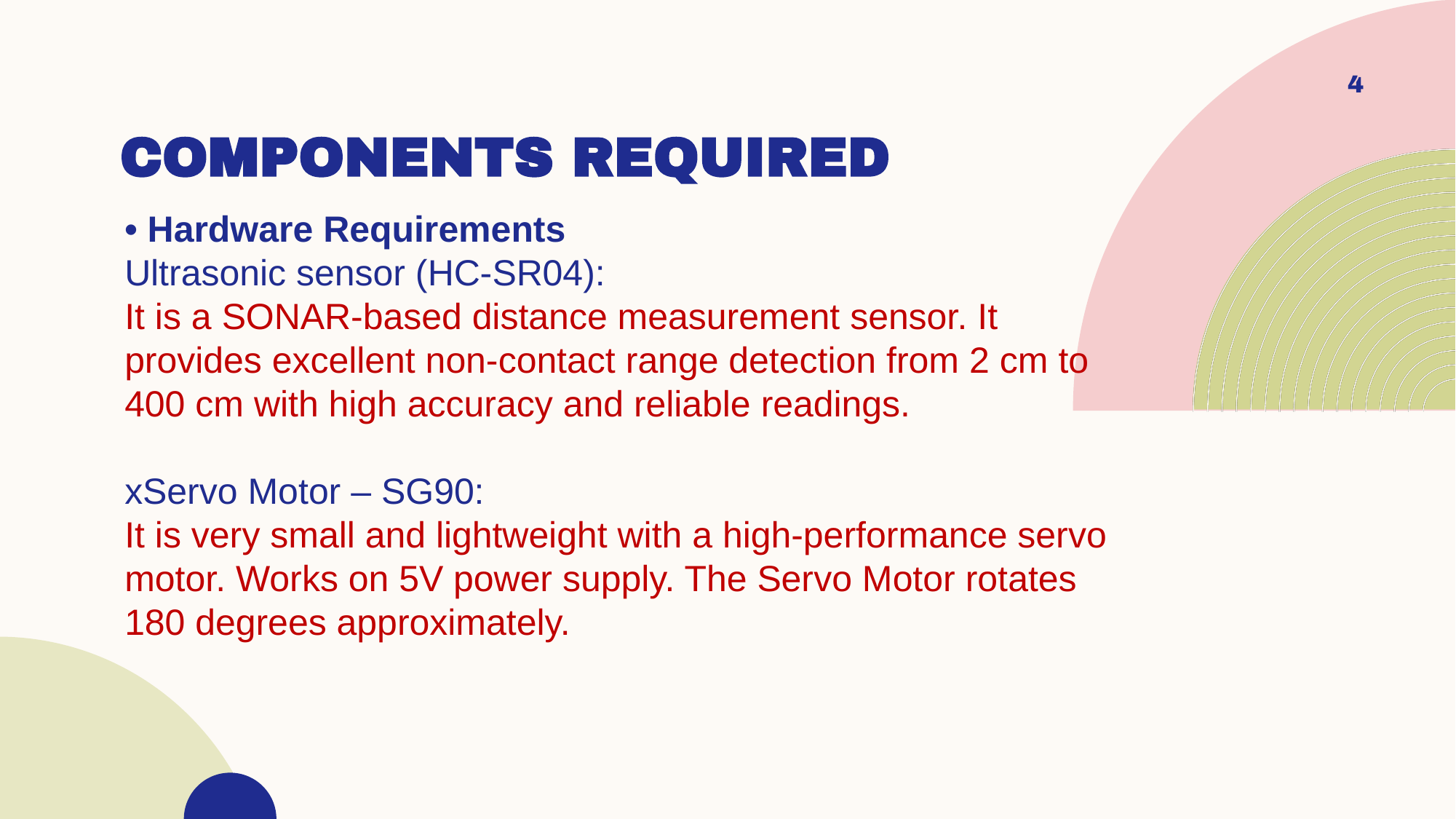

4
# Components Required
• Hardware Requirements
Ultrasonic sensor (HC-SR04):
It is a SONAR-based distance measurement sensor. It provides excellent non-contact range detection from 2 cm to 400 cm with high accuracy and reliable readings.

xServo Motor – SG90:
It is very small and lightweight with a high-performance servo motor. Works on 5V power supply. The Servo Motor rotates 180 degrees approximately.